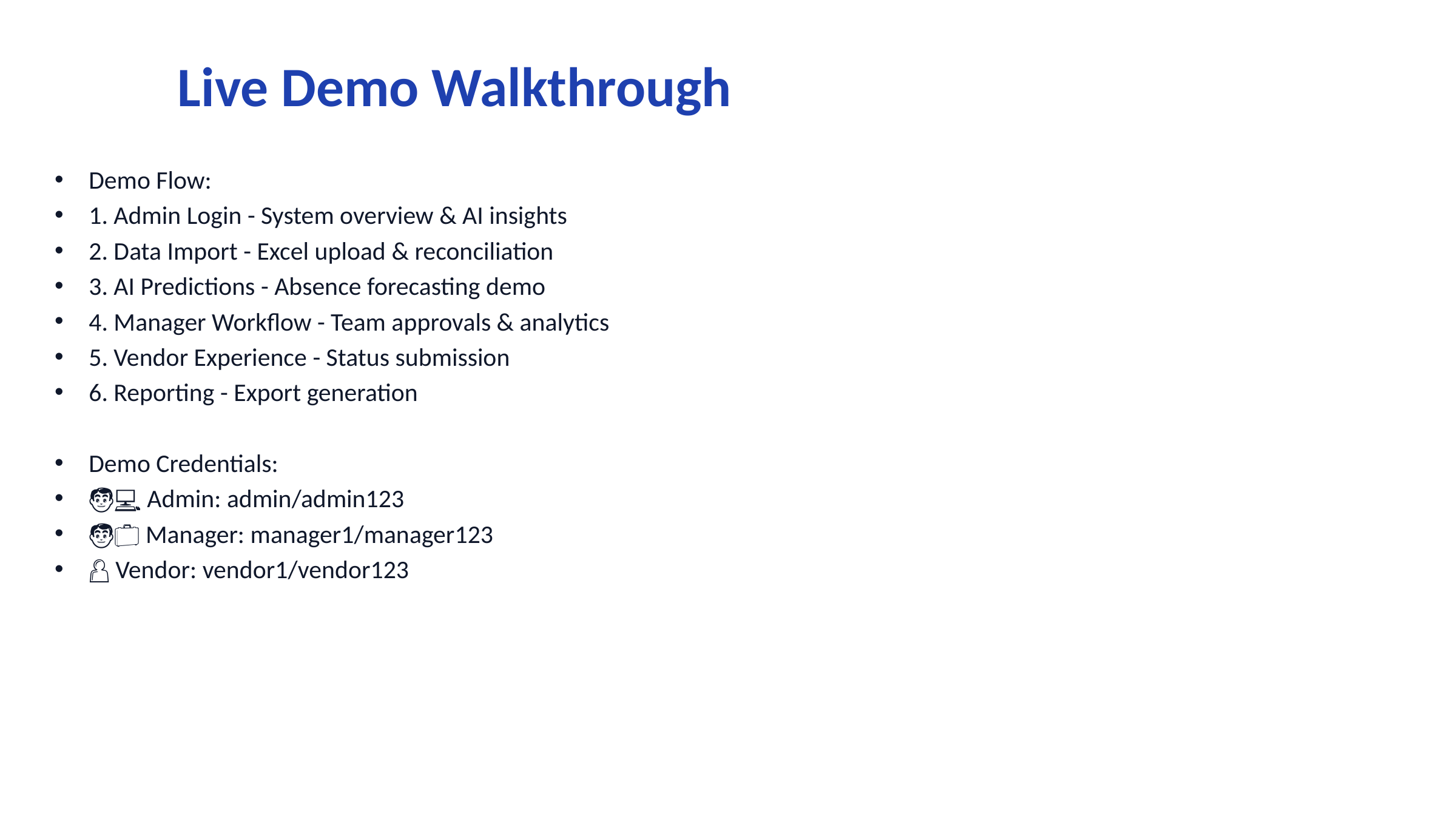

# Live Demo Walkthrough
Demo Flow:
1. Admin Login - System overview & AI insights
2. Data Import - Excel upload & reconciliation
3. AI Predictions - Absence forecasting demo
4. Manager Workflow - Team approvals & analytics
5. Vendor Experience - Status submission
6. Reporting - Export generation

Demo Credentials:
👨‍💻 Admin: admin/admin123
👨‍💼 Manager: manager1/manager123
👤 Vendor: vendor1/vendor123